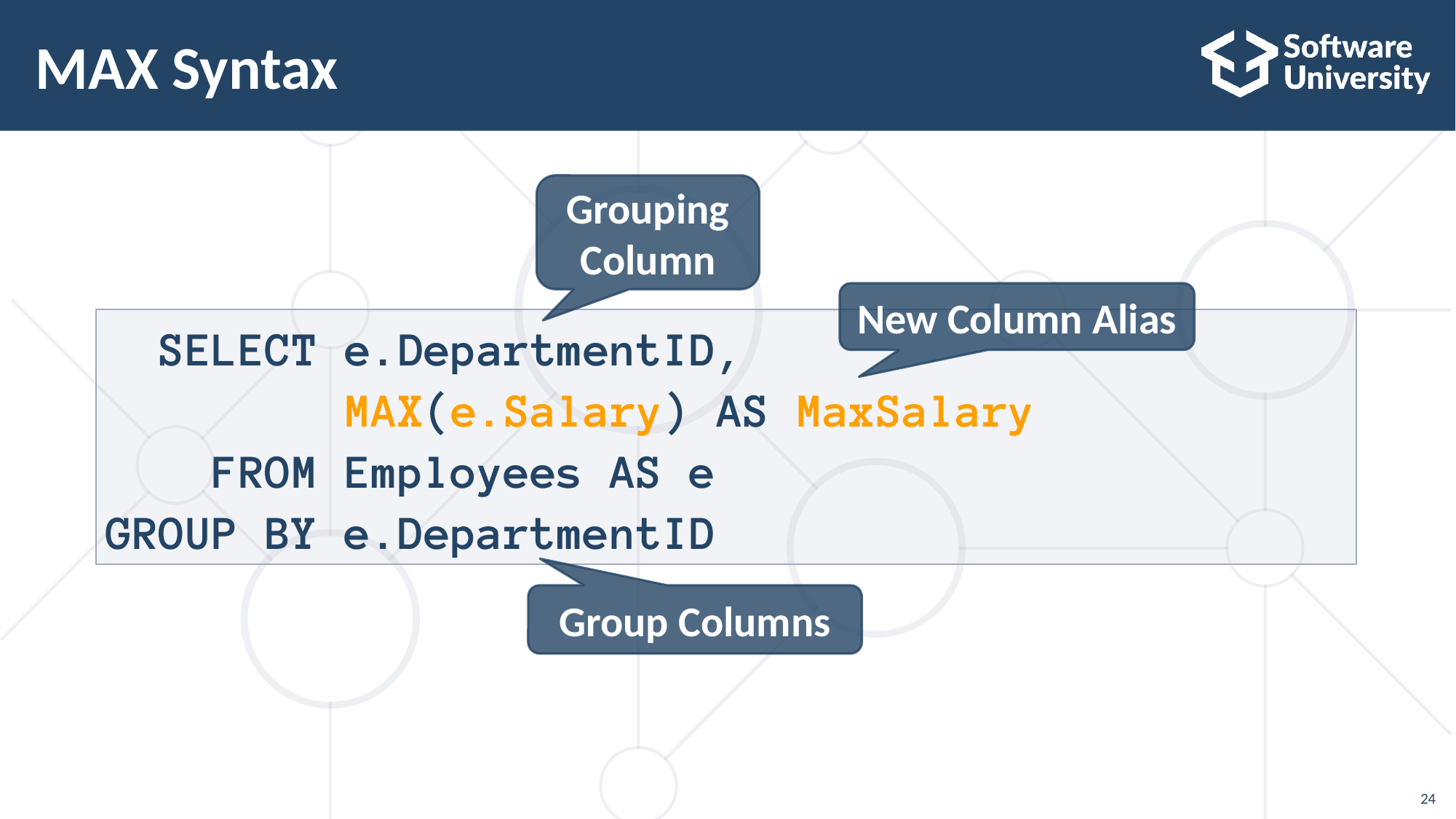

# MAX Syntax
Grouping Column
New Column Alias
  SELECT e.DepartmentID,
         MAX(e.Salary) AS MaxSalary
    FROM Employees AS e
GROUP BY e.DepartmentID
Group Columns
24